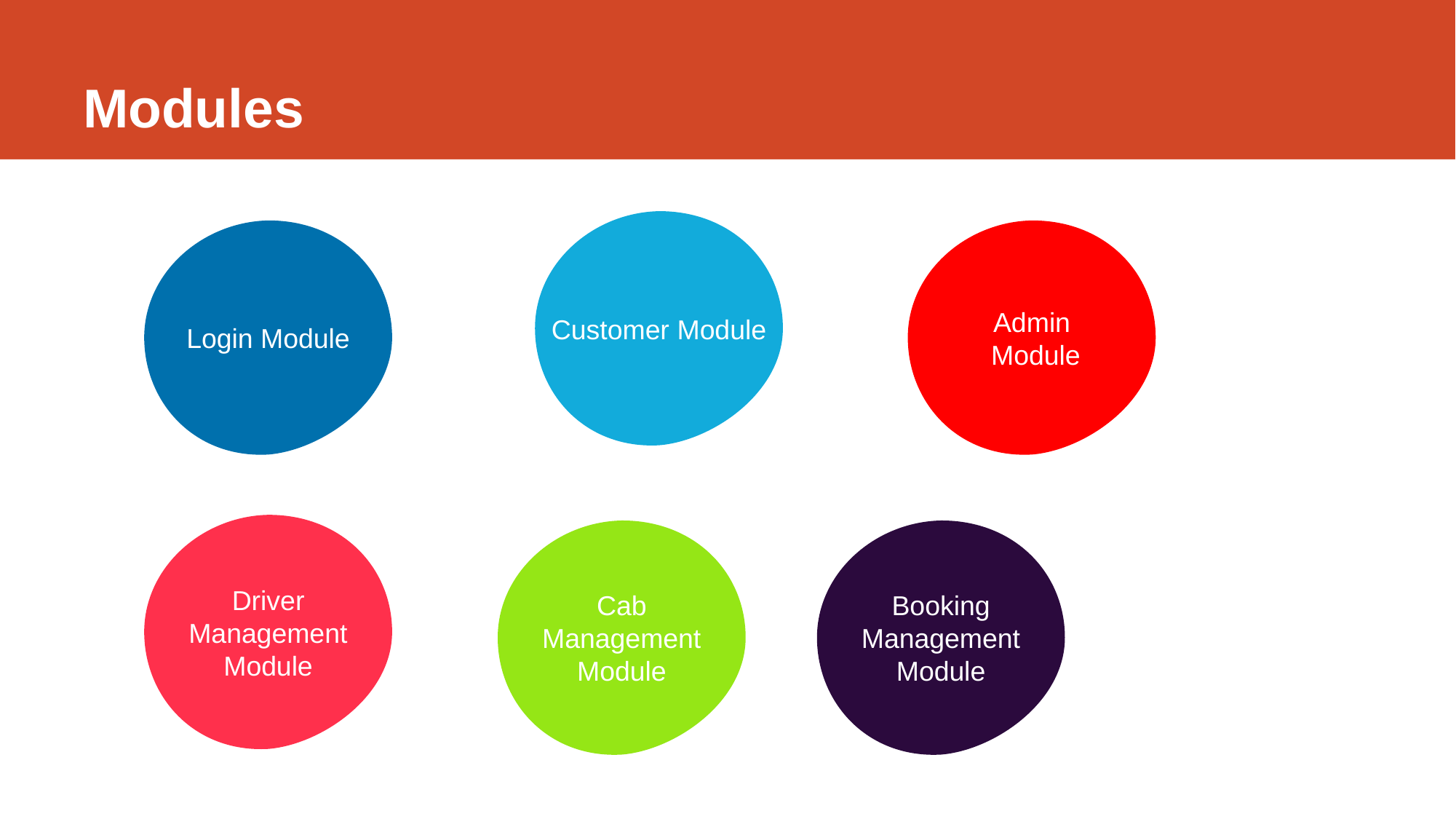

# Modules
Customer Module
Login Module
Admin
 Module
Driver Management Module
Booking
Management Module
Cab
Management Module